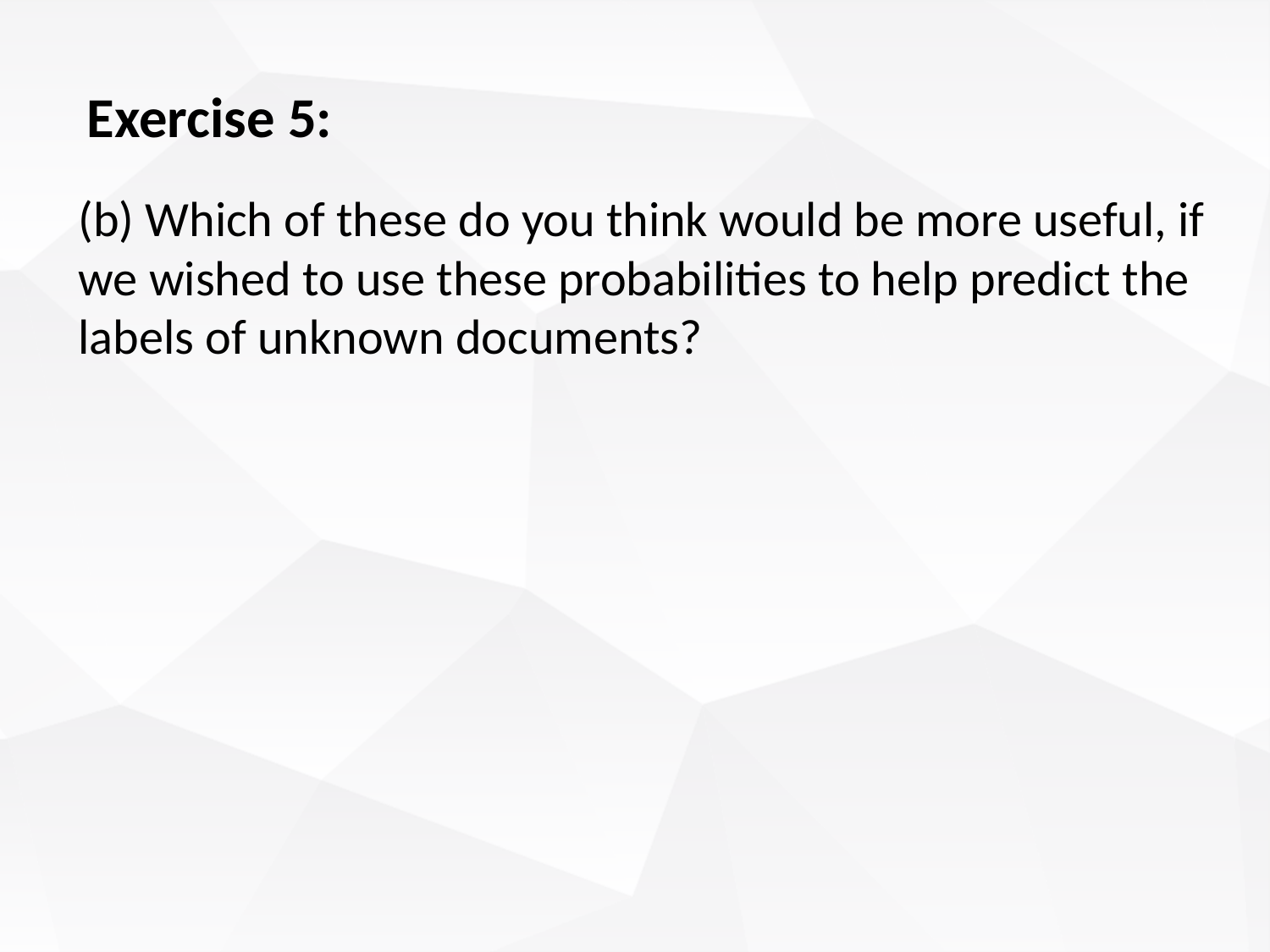

Exercise 5:

(b) Which of these do you think would be more useful, if we wished to use these probabilities to help predict the labels of unknown documents?